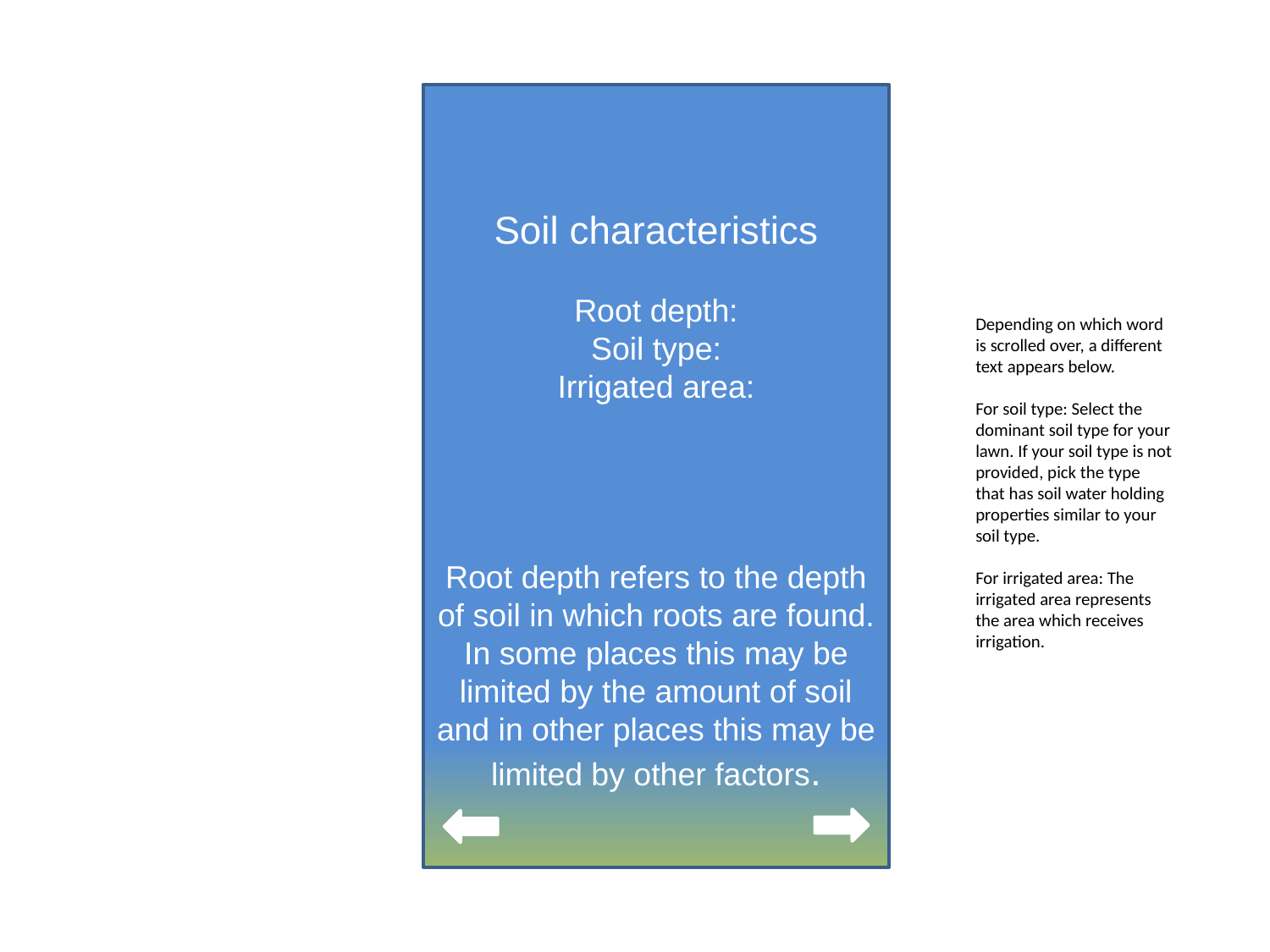

Soil characteristics

Root depth:
Soil type:
Irrigated area:

Root depth refers to the depth of soil in which roots are found. In some places this may be limited by the amount of soil and in other places this may be limited by other factors.

Depending on which word is scrolled over, a different text appears below.

For soil type: Select the dominant soil type for your lawn. If your soil type is not provided, pick the type that has soil water holding properties similar to your soil type.

For irrigated area: The irrigated area represents the area which receives irrigation.